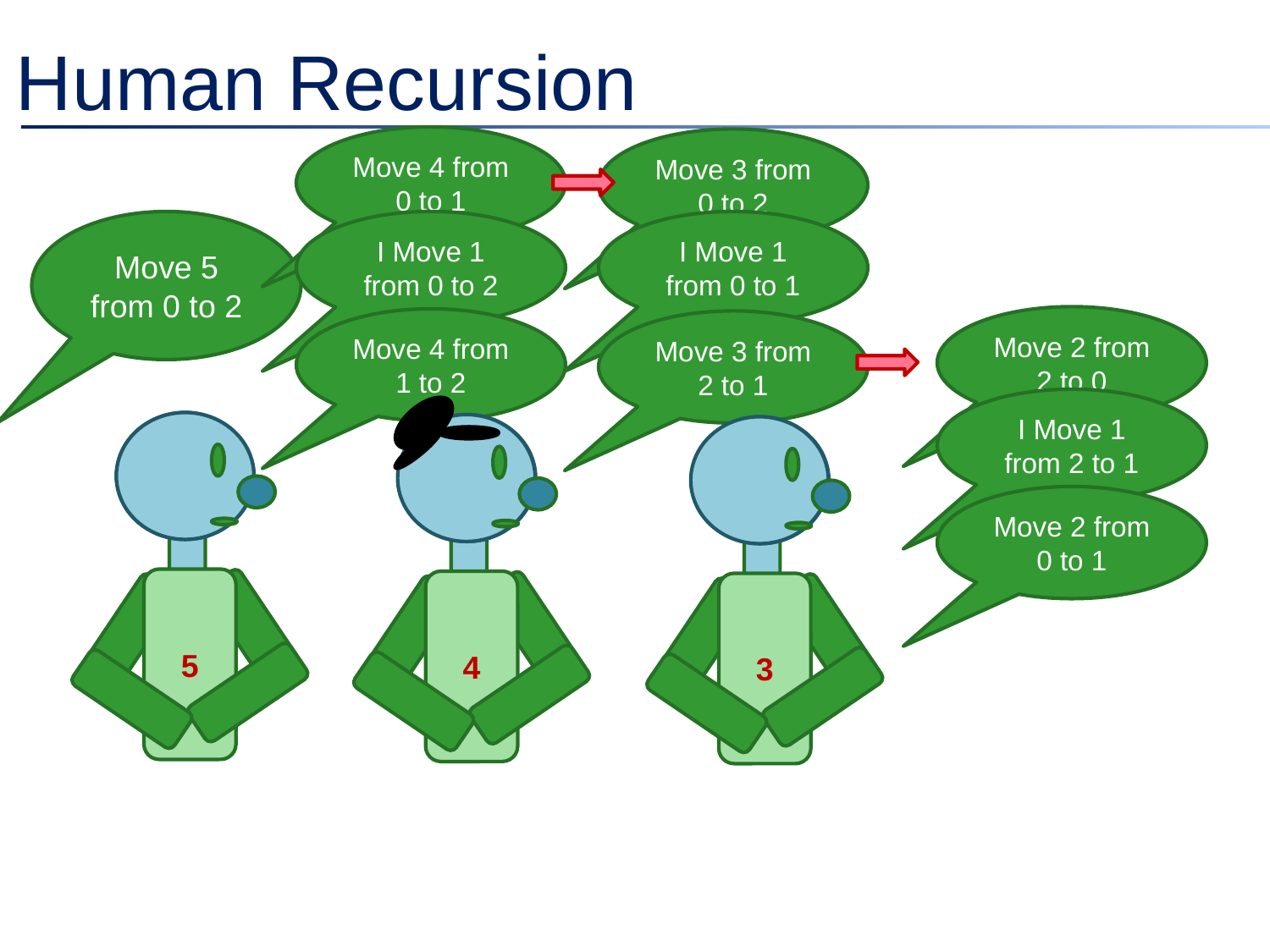

# Human Recursion
Move 4 from 0 to 1
Move 3 from 0 to 2

Move 5 from 0 to 2
I Move 1 from 0 to 2
I Move 1 from 0 to 1
Move 2 from 2 to 0
Move 4 from 1 to 2
Move 3 from 2 to 1

I Move 1 from 2 to 1

Move 2 from 0 to 1

5

4

3